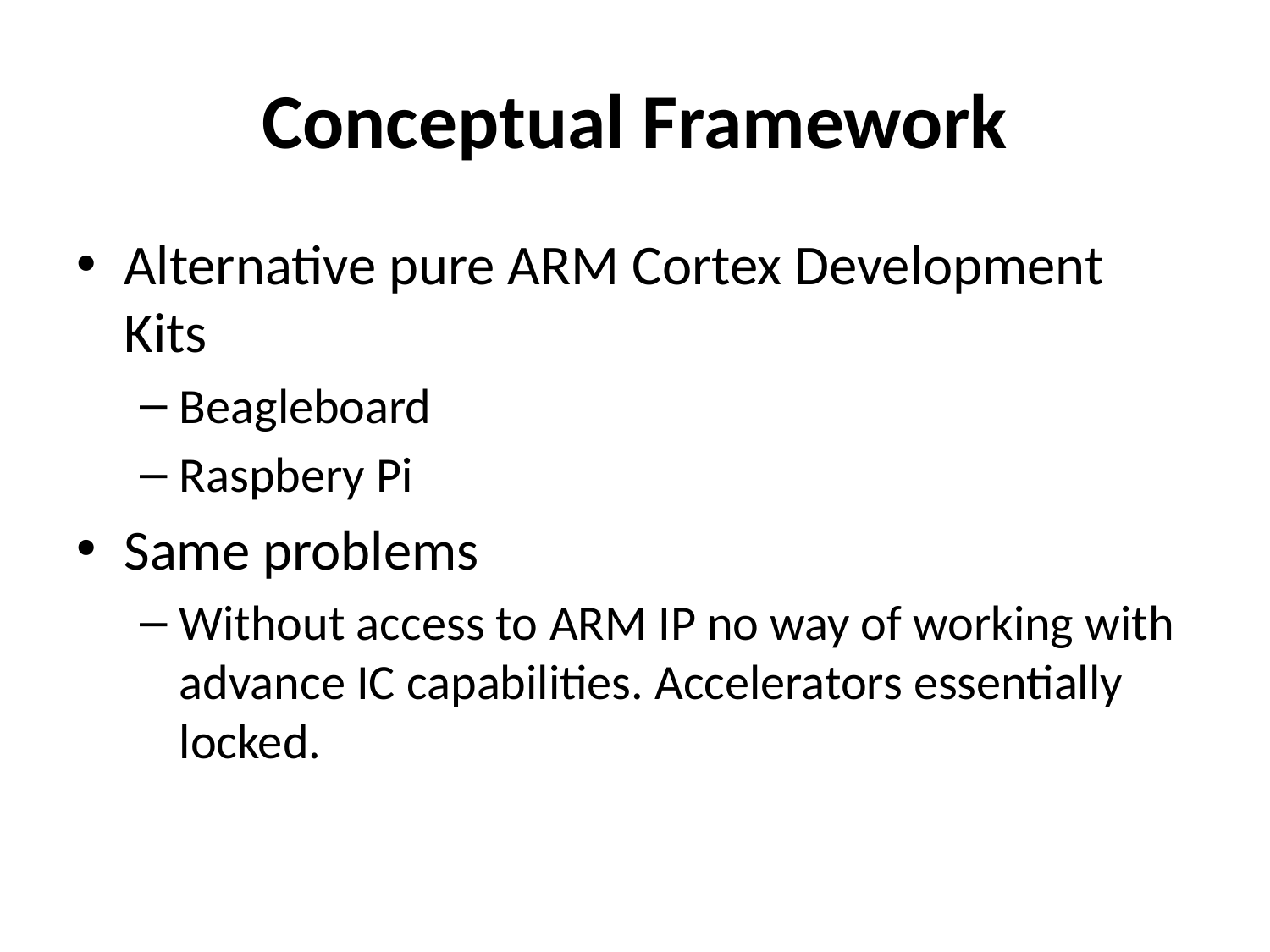

# Conceptual Framework
Alternative pure ARM Cortex Development Kits
Beagleboard
Raspbery Pi
Same problems
Without access to ARM IP no way of working with advance IC capabilities. Accelerators essentially locked.